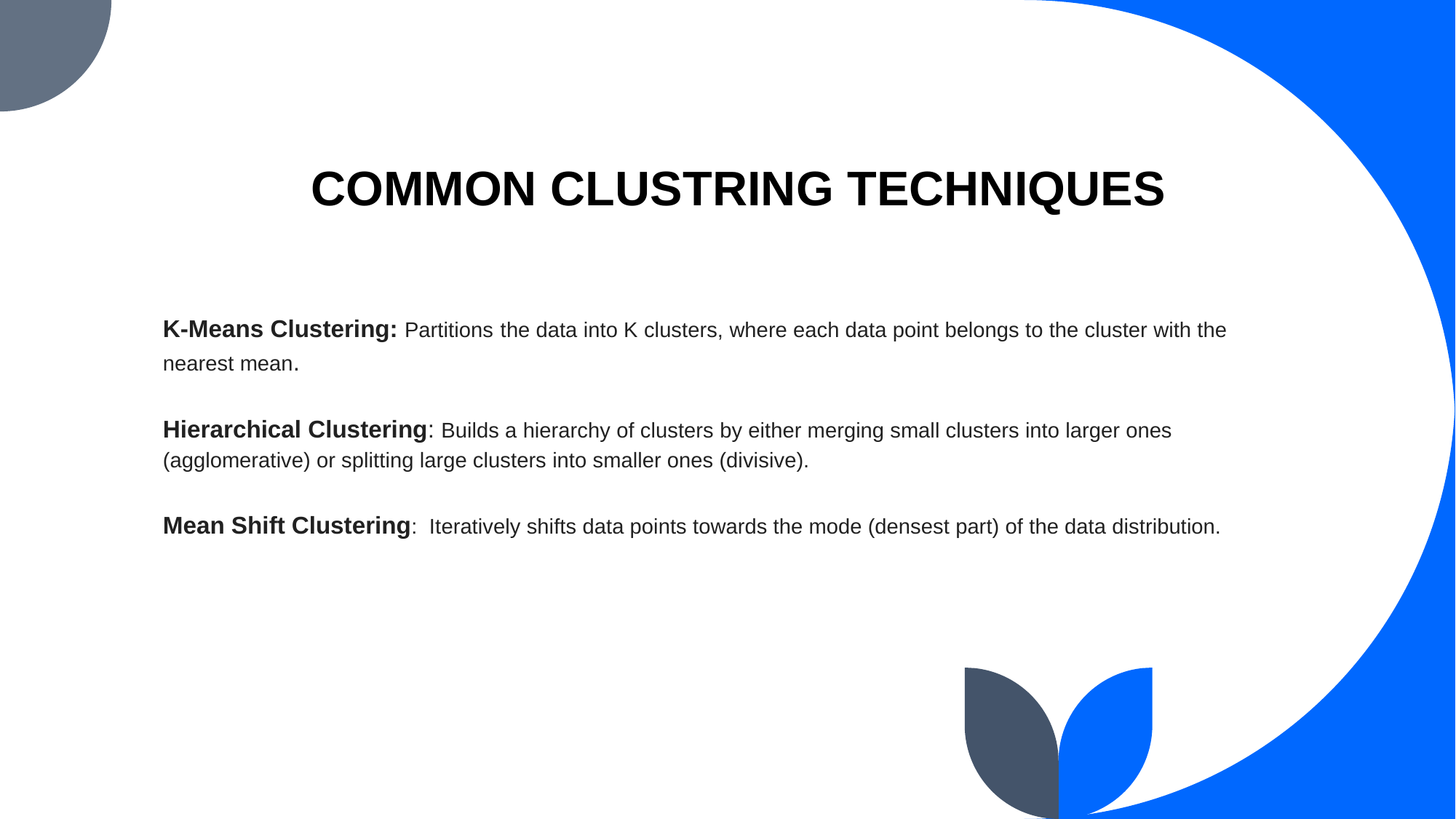

# COMMON CLUSTRING TECHNIQUES

K-Means Clustering: Partitions the data into K clusters, where each data point belongs to the cluster with the nearest mean.

Hierarchical Clustering: Builds a hierarchy of clusters by either merging small clusters into larger ones (agglomerative) or splitting large clusters into smaller ones (divisive).

Mean Shift Clustering:  Iteratively shifts data points towards the mode (densest part) of the data distribution.